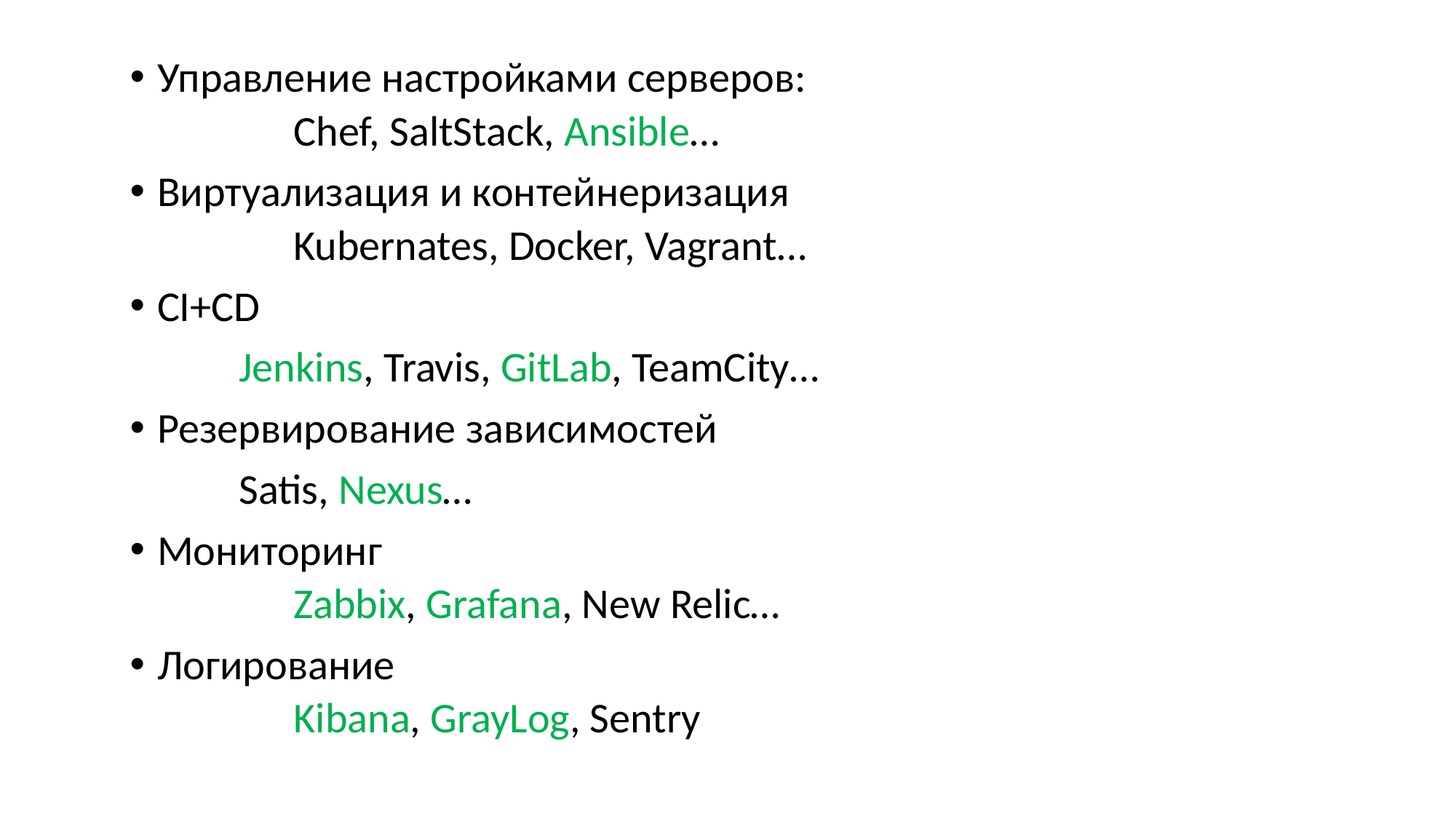

Управление настройками серверов:
	Chef, SaltStack, Ansible…
Виртуализация и контейнеризация
	Kubernates, Docker, Vagrant…
CI+CD
	Jenkins, Travis, GitLab, TeamCity…
Резервирование зависимостей
	Satis, Nexus…
Мониторинг
	Zabbix, Grafana, New Relic…
Логирование
	Kibana, GrayLog, Sentry